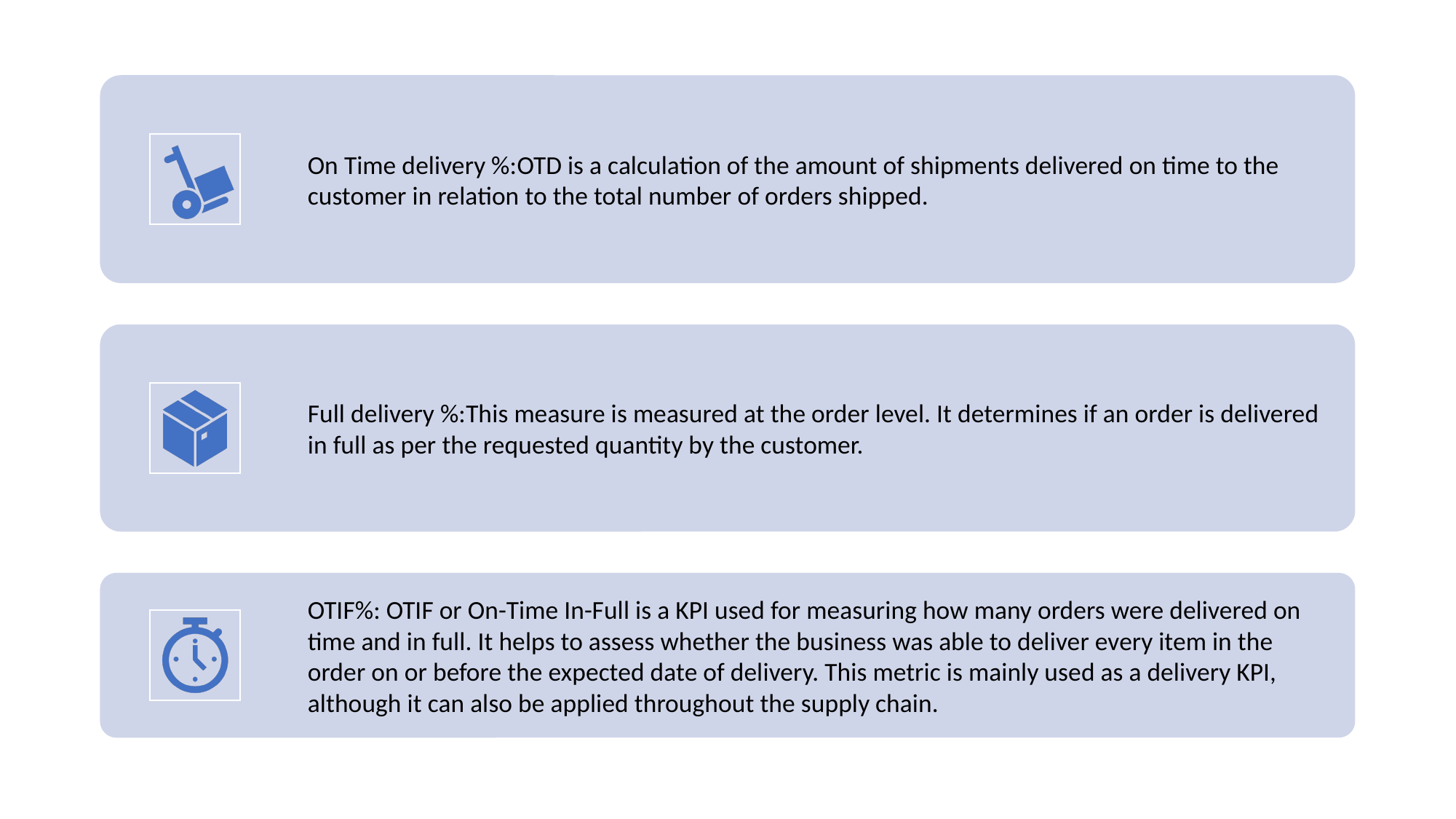

# c
On Time delivery %:OTD is a calculation of the amount of shipments delivered on time to the customer in relation to the total number of orders shipped.
Full delivery %:This measure is measured at the order level. It determines if an order is delivered in full as per the requested quantity by the customer.
OTIF%: OTIF or On-Time In-Full is a KPI used for measuring how many orders were delivered on time and in full. It helps to assess whether the business was able to deliver every item in the order on or before the expected date of delivery. This metric is mainly used as a delivery KPI, although it can also be applied throughout the supply chain.